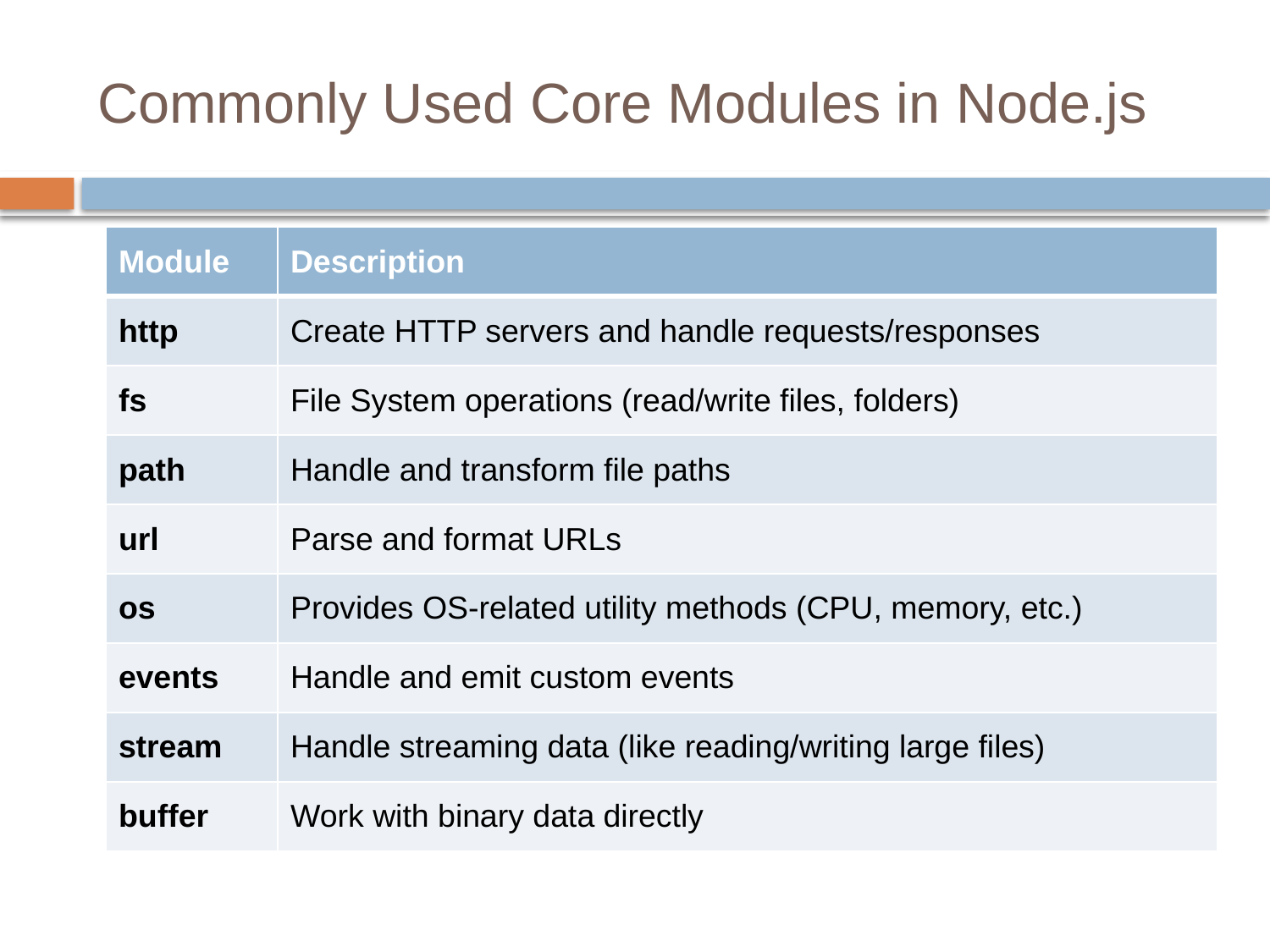

# Commonly Used Core Modules in Node.js

| Module | Description |
| --- | --- |
| http | Create HTTP servers and handle requests/responses |
| fs | File System operations (read/write files, folders) |
| path | Handle and transform file paths |
| url | Parse and format URLs |
| os | Provides OS-related utility methods (CPU, memory, etc.) |
| events | Handle and emit custom events |
| stream | Handle streaming data (like reading/writing large files) |
| buffer | Work with binary data directly |